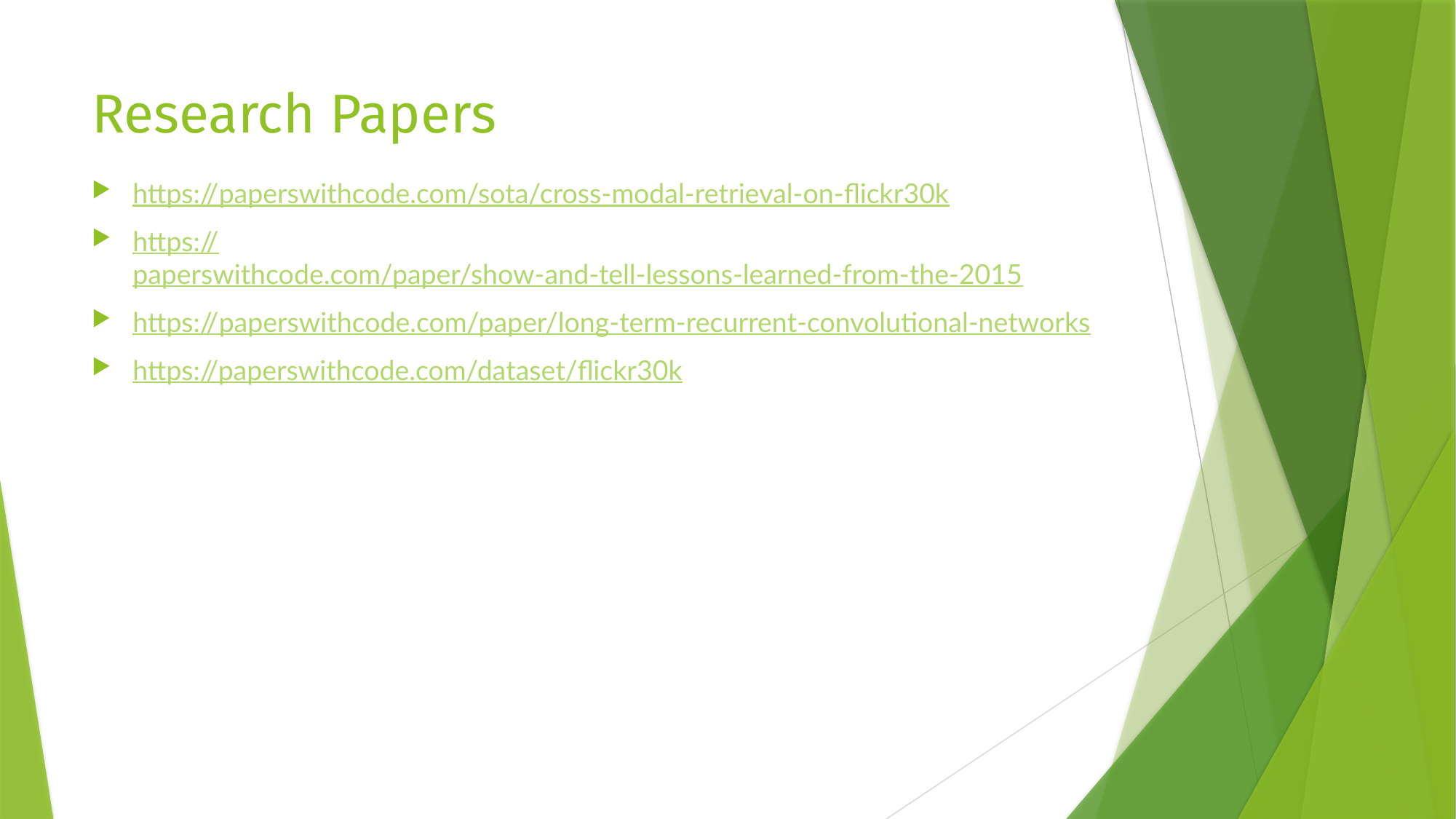

# Research Papers
https://paperswithcode.com/sota/cross-modal-retrieval-on-flickr30k
https://paperswithcode.com/paper/show-and-tell-lessons-learned-from-the-2015
https://paperswithcode.com/paper/long-term-recurrent-convolutional-networks
https://paperswithcode.com/dataset/flickr30k